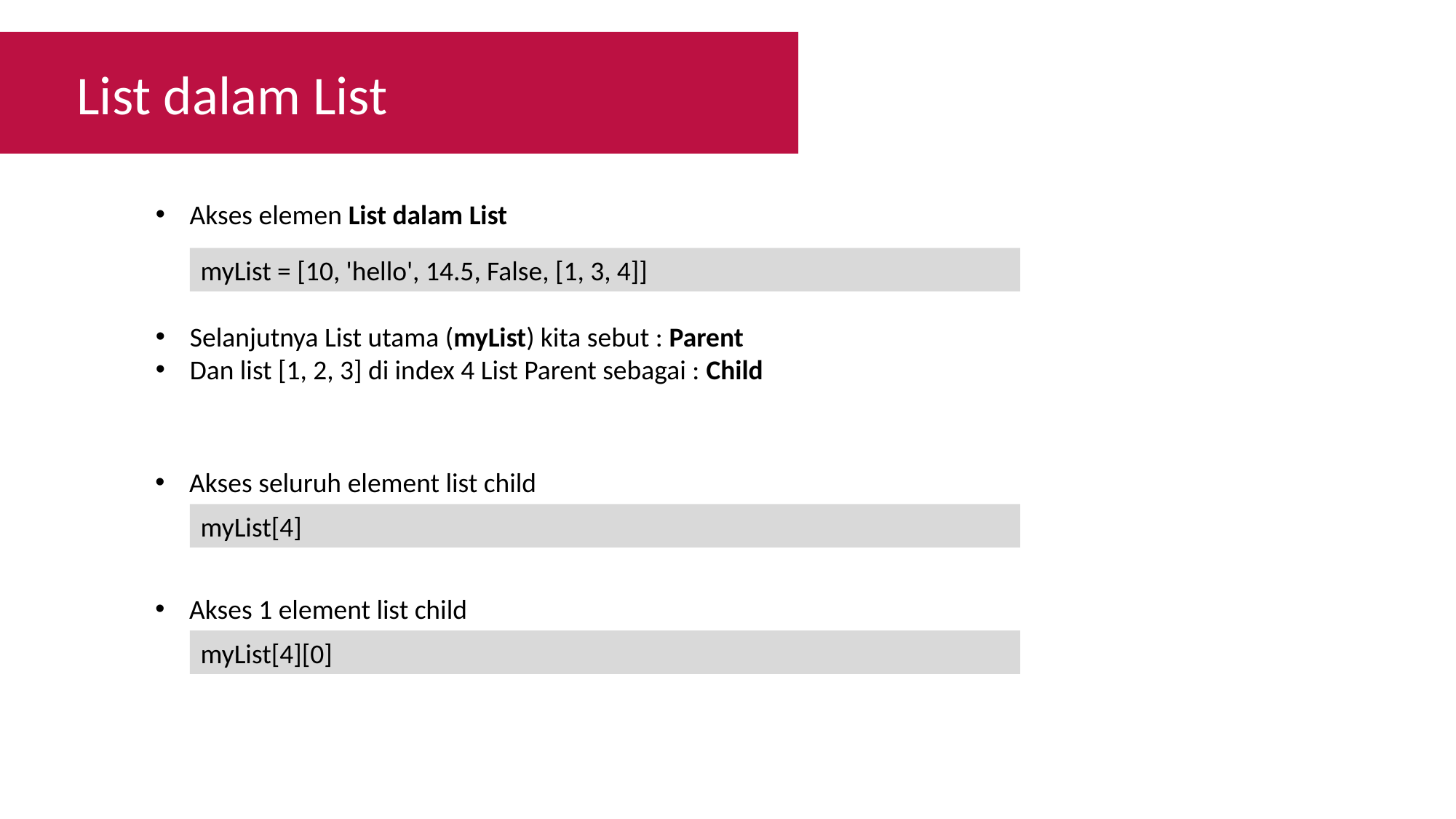

List dalam List
Akses elemen List dalam List
myList = [10, 'hello', 14.5, False, [1, 3, 4]]
Selanjutnya List utama (myList) kita sebut : Parent
Dan list [1, 2, 3] di index 4 List Parent sebagai : Child
Akses seluruh element list child
myList[4]
Akses 1 element list child
myList[4][0]